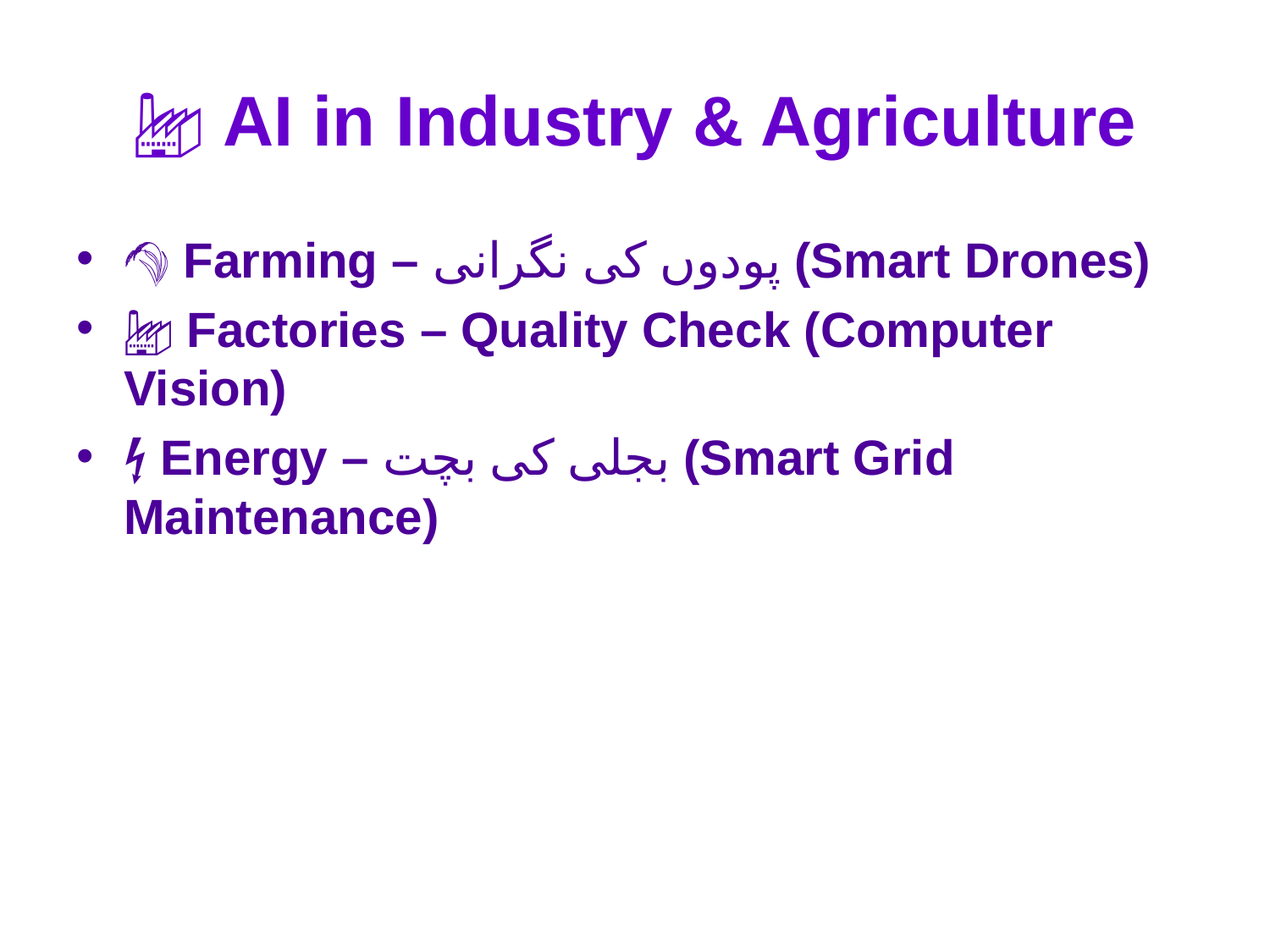

# 🏭 AI in Industry & Agriculture
🌾 Farming – پودوں کی نگرانی (Smart Drones)
🏭 Factories – Quality Check (Computer Vision)
⚡ Energy – بجلی کی بچت (Smart Grid Maintenance)